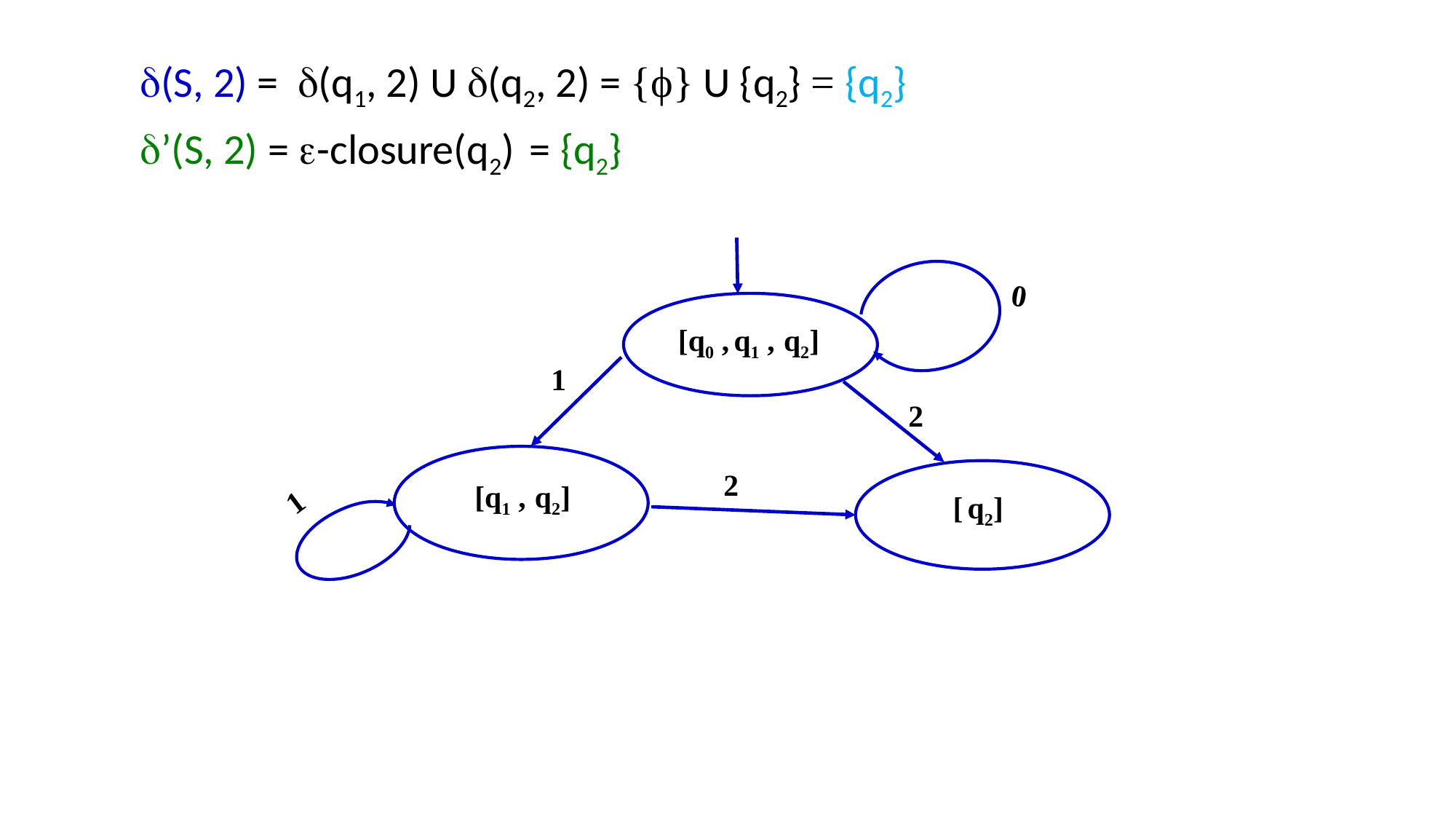

δ(S, 2) =  δ(q1, 2) U δ(q2, 2) = {ϕ} U {q2} = {q2}
   δ’(S, 2) = ε-closure(q2)  = {q2}

0

[q0 , q1 ,  q2]

1
2

2

[q1 ,  q2]

1
[ q2]